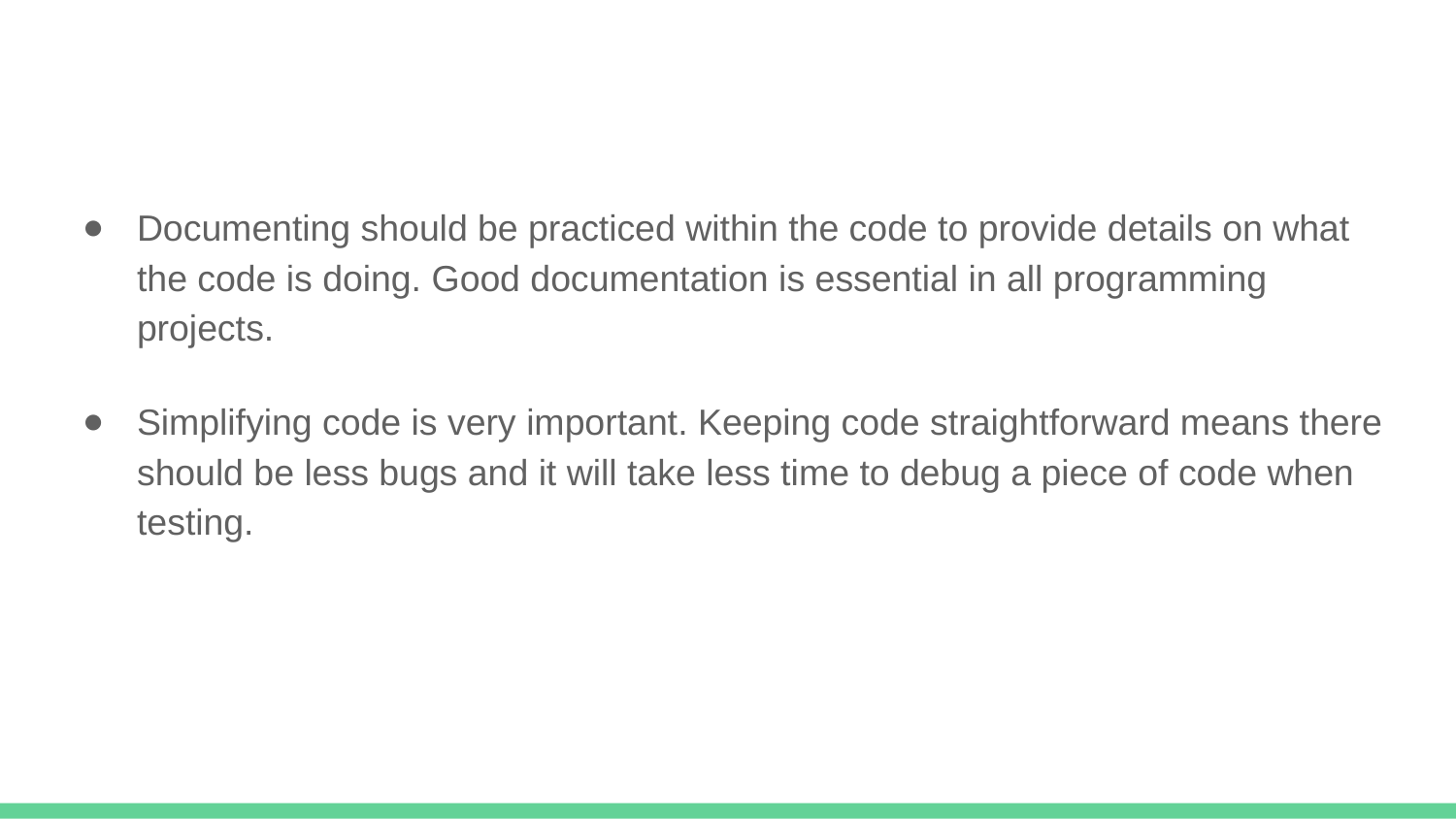

#
Documenting should be practiced within the code to provide details on what the code is doing. Good documentation is essential in all programming projects.
Simplifying code is very important. Keeping code straightforward means there should be less bugs and it will take less time to debug a piece of code when testing.